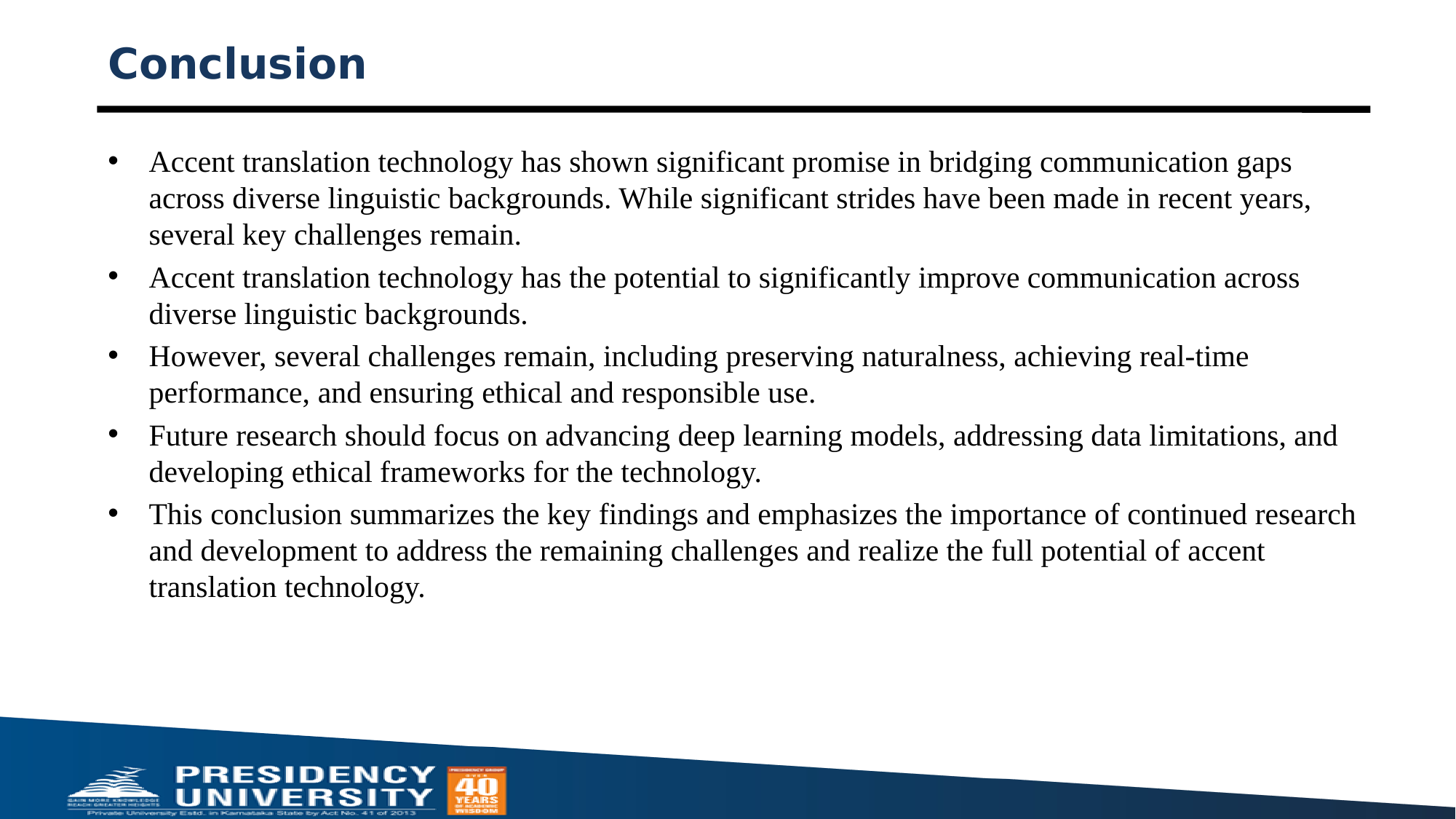

# Conclusion
Accent translation technology has shown significant promise in bridging communication gaps across diverse linguistic backgrounds. While significant strides have been made in recent years, several key challenges remain.
Accent translation technology has the potential to significantly improve communication across diverse linguistic backgrounds.
However, several challenges remain, including preserving naturalness, achieving real-time performance, and ensuring ethical and responsible use.
Future research should focus on advancing deep learning models, addressing data limitations, and developing ethical frameworks for the technology.
This conclusion summarizes the key findings and emphasizes the importance of continued research and development to address the remaining challenges and realize the full potential of accent translation technology.